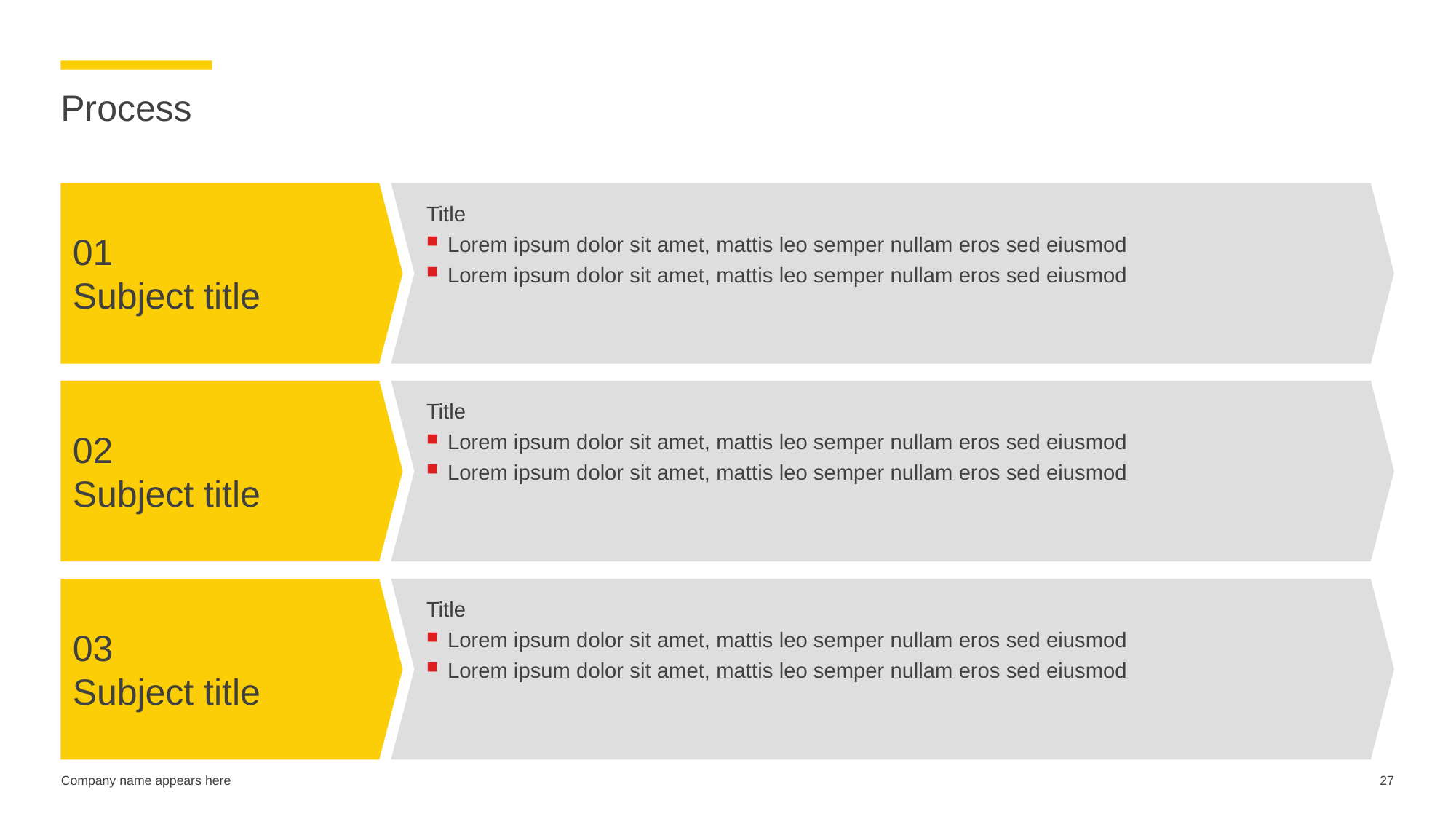

# Process
01
Subject title
Title
Lorem ipsum dolor sit amet, mattis leo semper nullam eros sed eiusmod
Lorem ipsum dolor sit amet, mattis leo semper nullam eros sed eiusmod

02
Subject title
Title
Lorem ipsum dolor sit amet, mattis leo semper nullam eros sed eiusmod
Lorem ipsum dolor sit amet, mattis leo semper nullam eros sed eiusmod

03
Subject title
Title
Lorem ipsum dolor sit amet, mattis leo semper nullam eros sed eiusmod
Lorem ipsum dolor sit amet, mattis leo semper nullam eros sed eiusmod

27